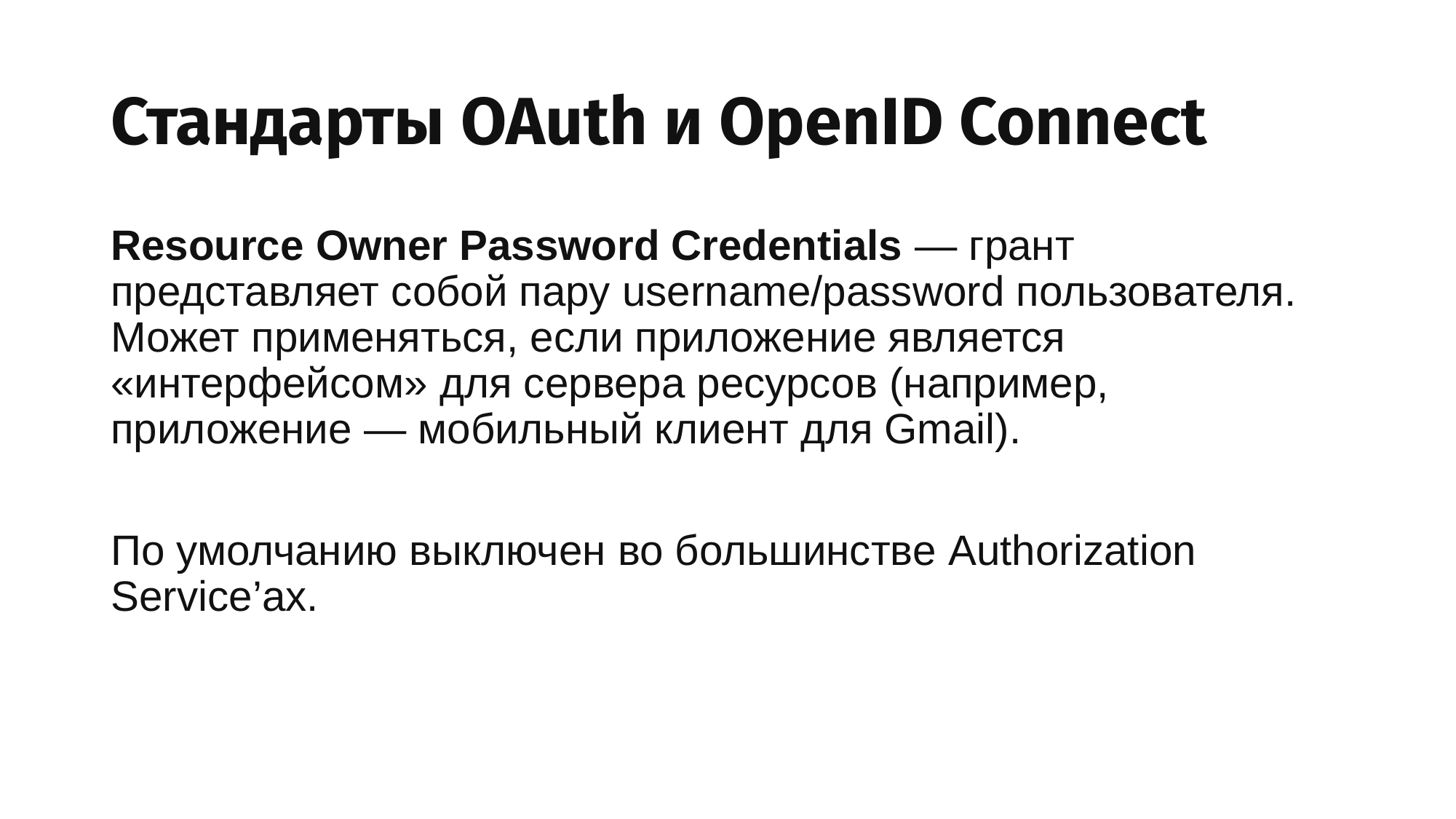

# Стандарты OAuth и OpenID Connect
Resource Owner Password Credentials — грант представляет собой пару username/password пользователя. Может применяться, если приложение является «интерфейсом» для сервера ресурсов (например, приложение — мобильный клиент для Gmail).

По умолчанию выключен во большинстве Authorization Service’aх.